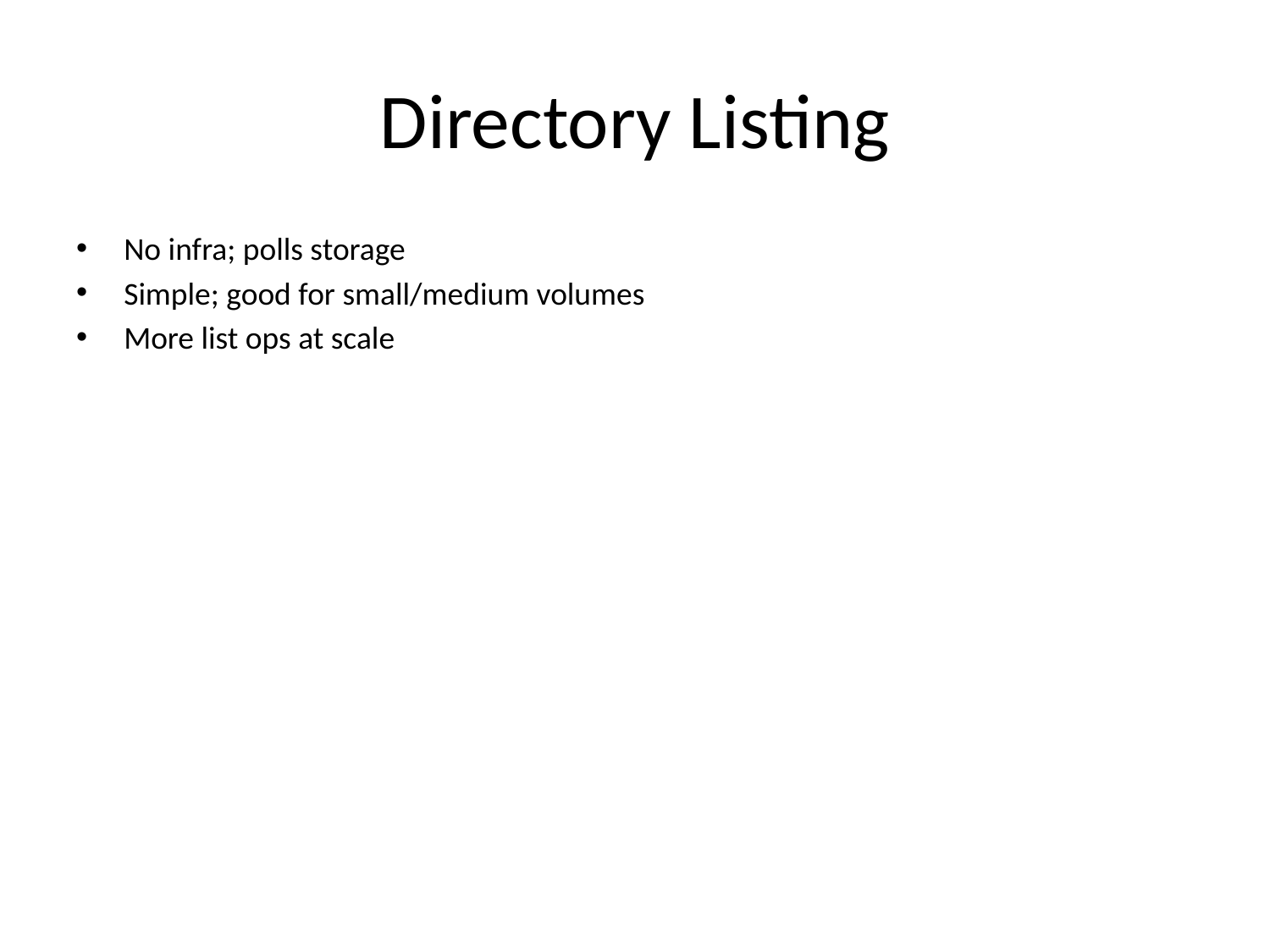

# Directory Listing
No infra; polls storage
Simple; good for small/medium volumes
More list ops at scale